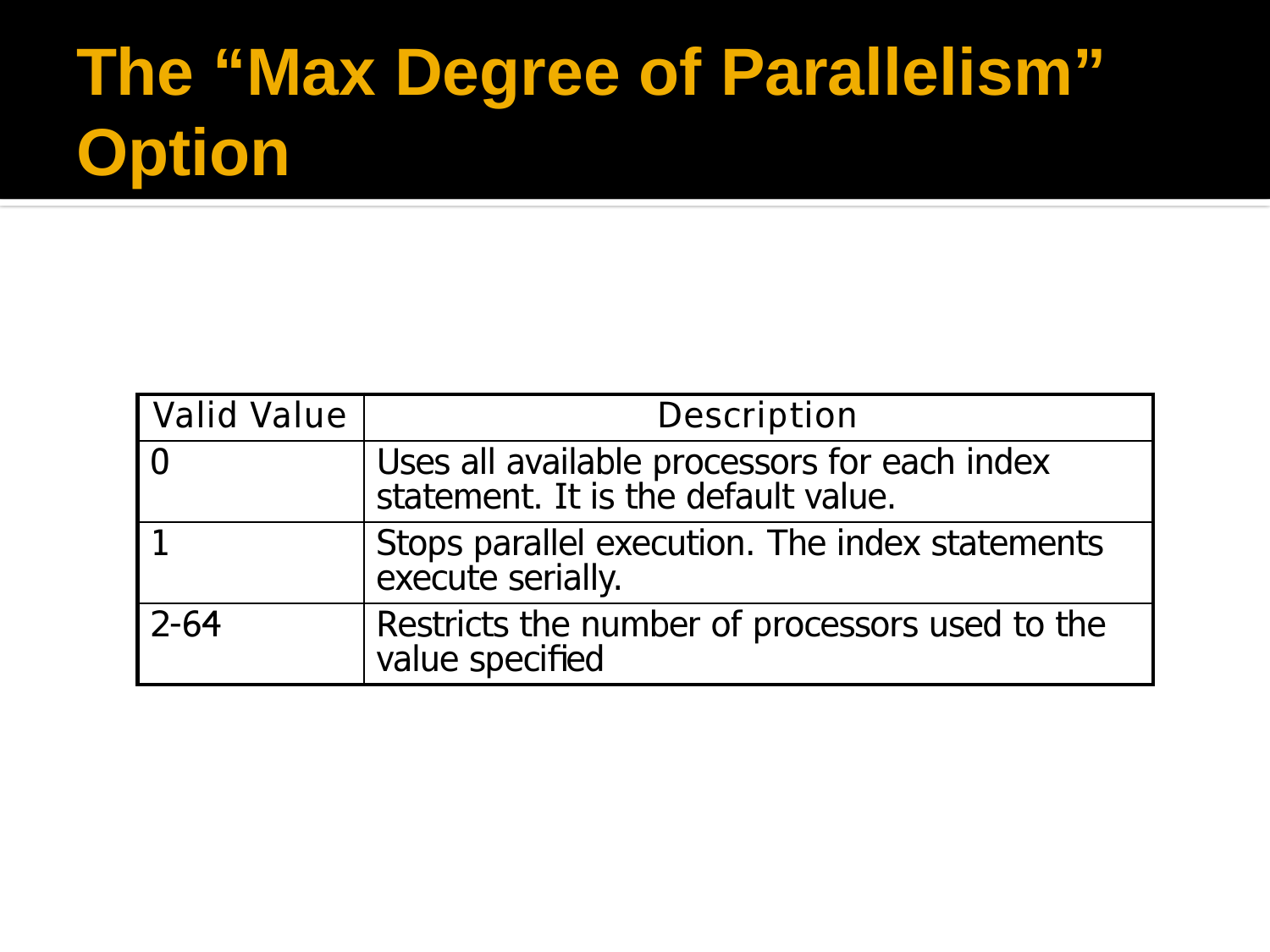

# The “Max Degree of Parallelism” Option
| Valid Value | Description |
| --- | --- |
| 0 | Uses all available processors for each index statement. It is the default value. |
| 1 | Stops parallel execution. The index statements execute serially. |
| 2-64 | Restricts the number of processors used to the value specified |